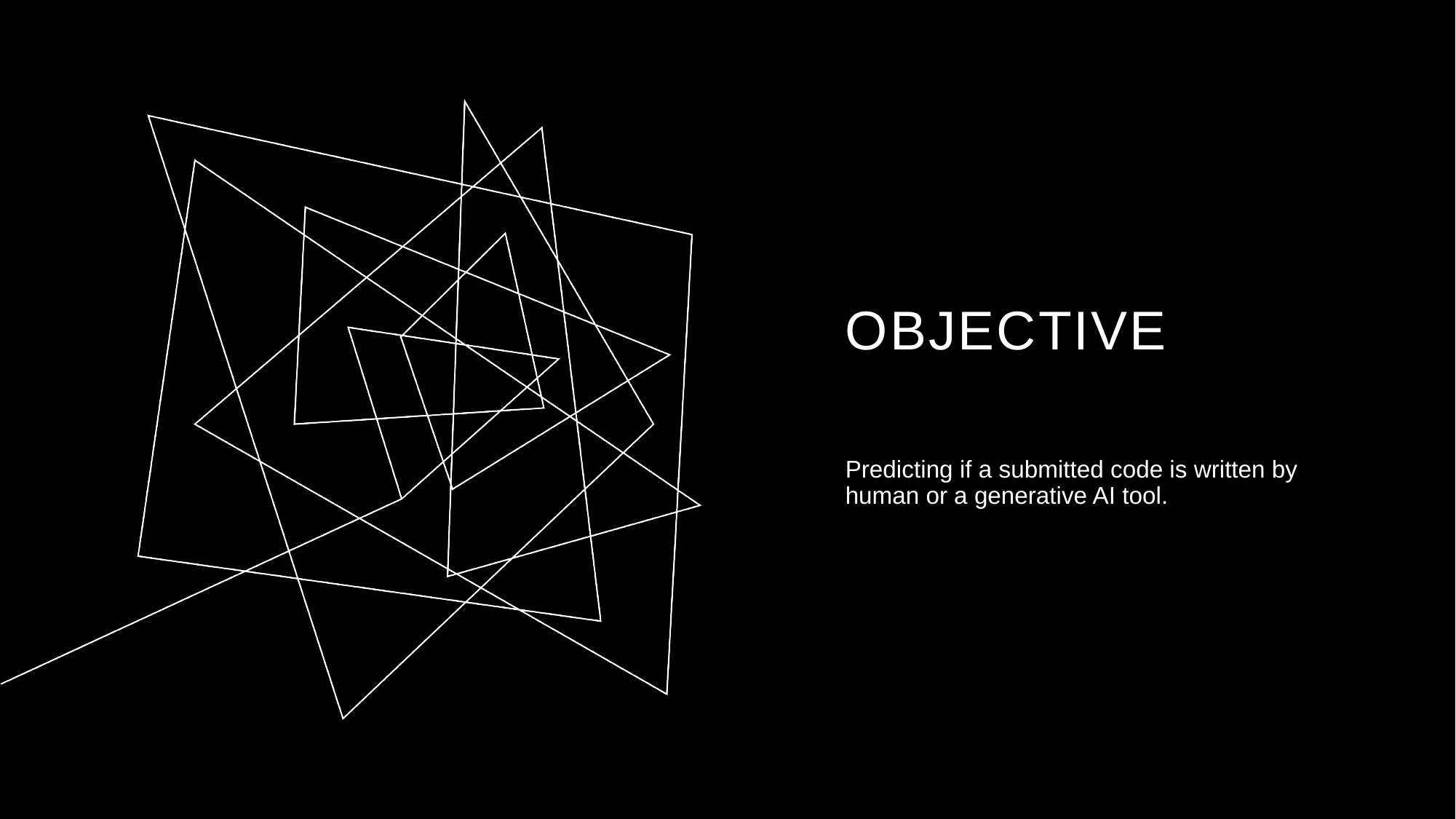

# Objective
Predicting if a submitted code is written by human or a generative AI tool.